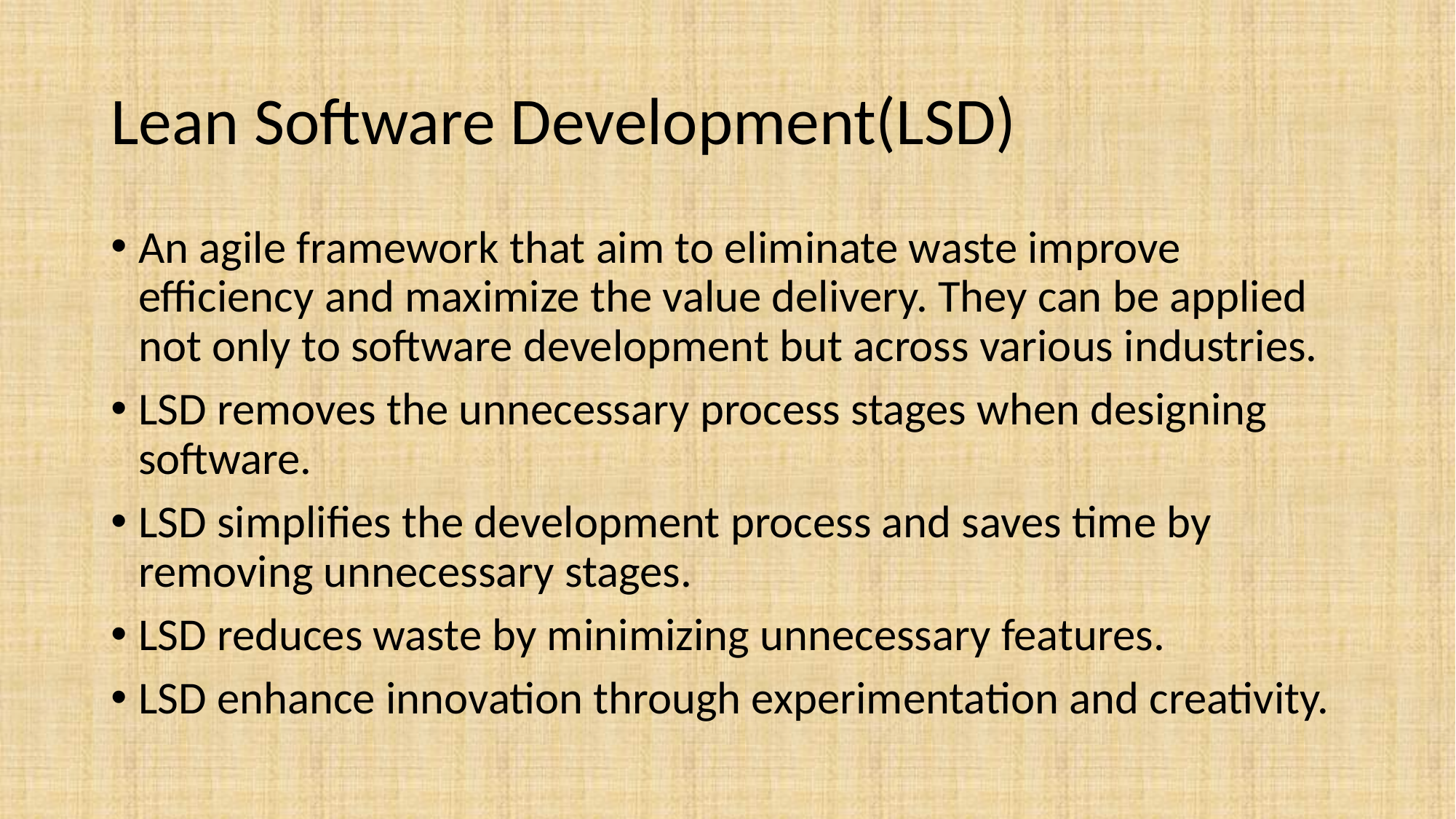

# Lean Software Development(LSD)
An agile framework that aim to eliminate waste improve efficiency and maximize the value delivery. They can be applied not only to software development but across various industries.
LSD removes the unnecessary process stages when designing software.
LSD simplifies the development process and saves time by removing unnecessary stages.
LSD reduces waste by minimizing unnecessary features.
LSD enhance innovation through experimentation and creativity.